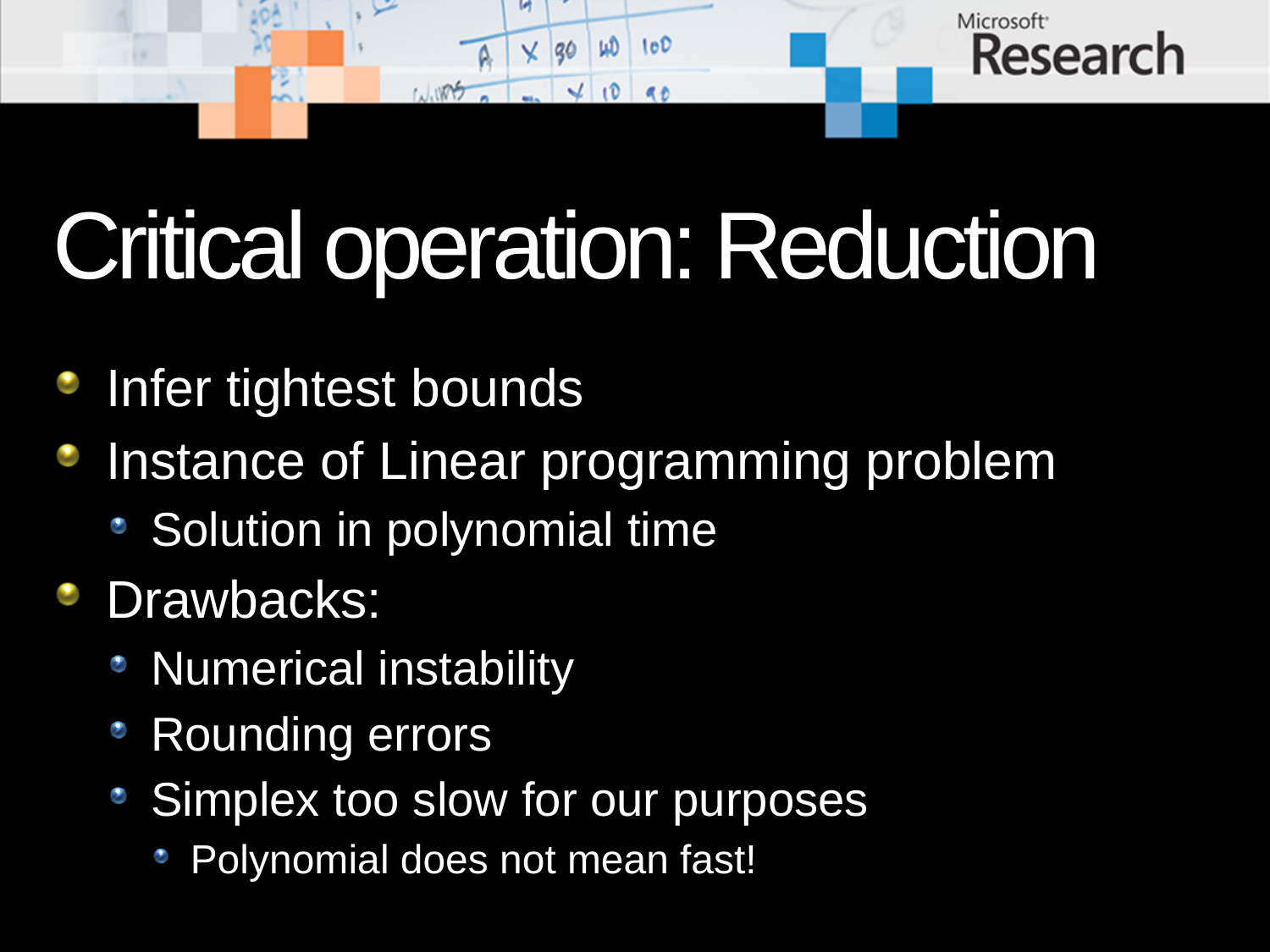

# Critical operation: Reduction
Infer tightest bounds
Instance of Linear programming problem
Solution in polynomial time
Drawbacks:
Numerical instability
Rounding errors
Simplex too slow for our purposes
Polynomial does not mean fast!